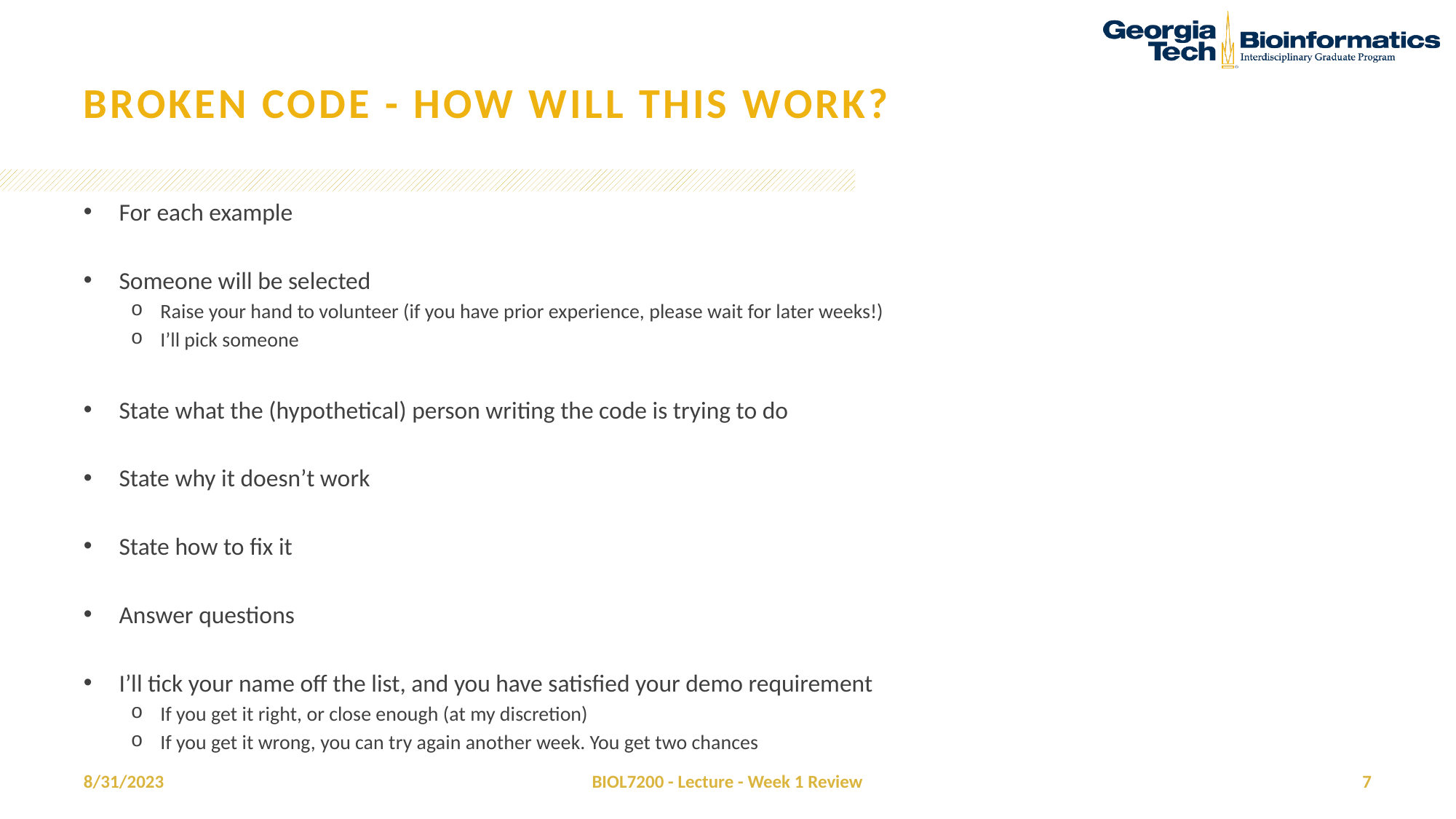

# Broken code - How will this work?
For each example

Someone will be selected
Raise your hand to volunteer (if you have prior experience, please wait for later weeks!)
I’ll pick someone

State what the (hypothetical) person writing the code is trying to do

State why it doesn’t work

State how to fix it

Answer questions

I’ll tick your name off the list, and you have satisfied your demo requirement
If you get it right, or close enough (at my discretion)
If you get it wrong, you can try again another week. You get two chances
8/31/2023
BIOL7200 - Lecture - Week 1 Review
7